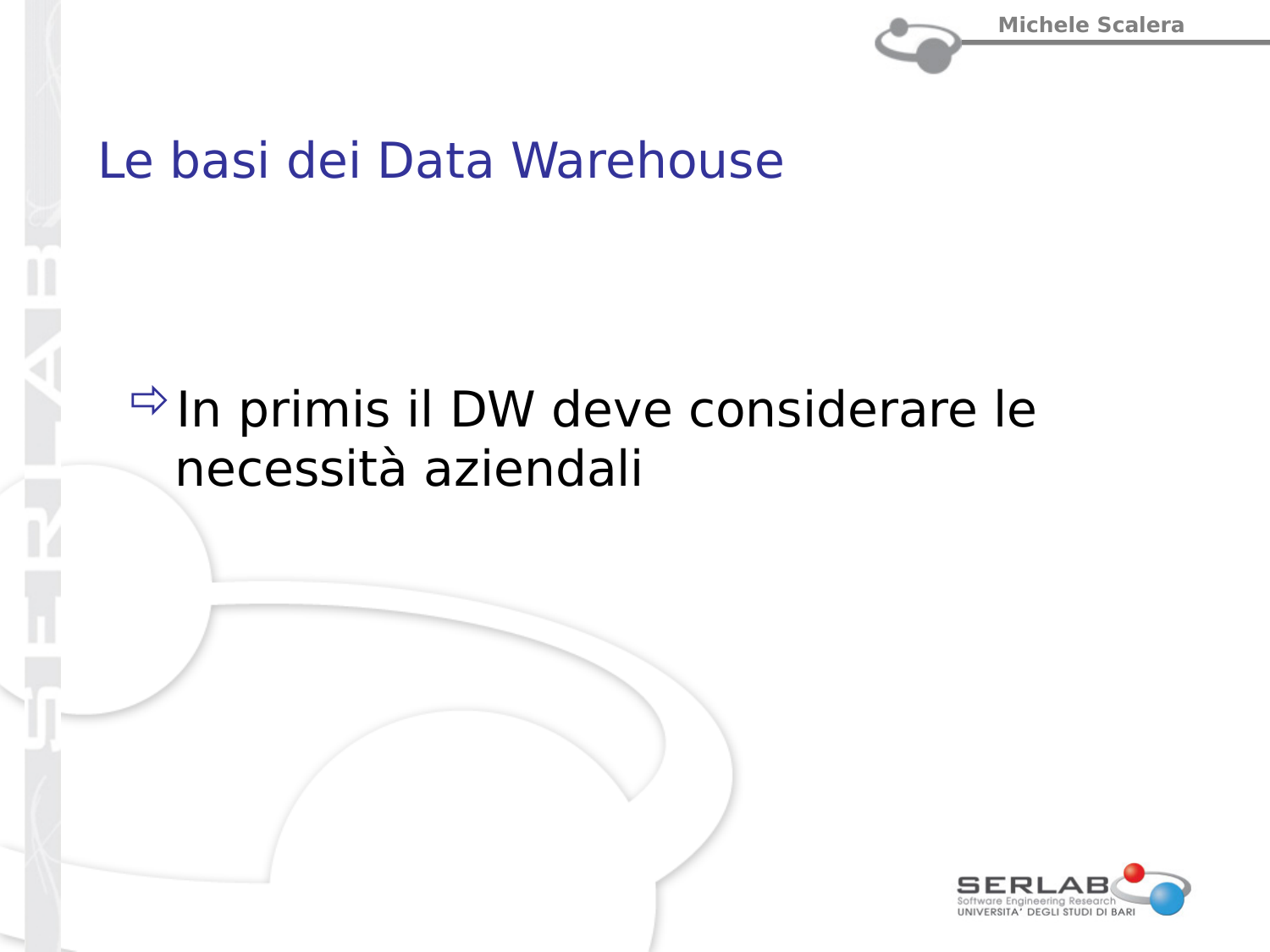

# Le basi dei Data Warehouse

In primis il DW deve considerare le necessità aziendali
prof. Michele Scalera